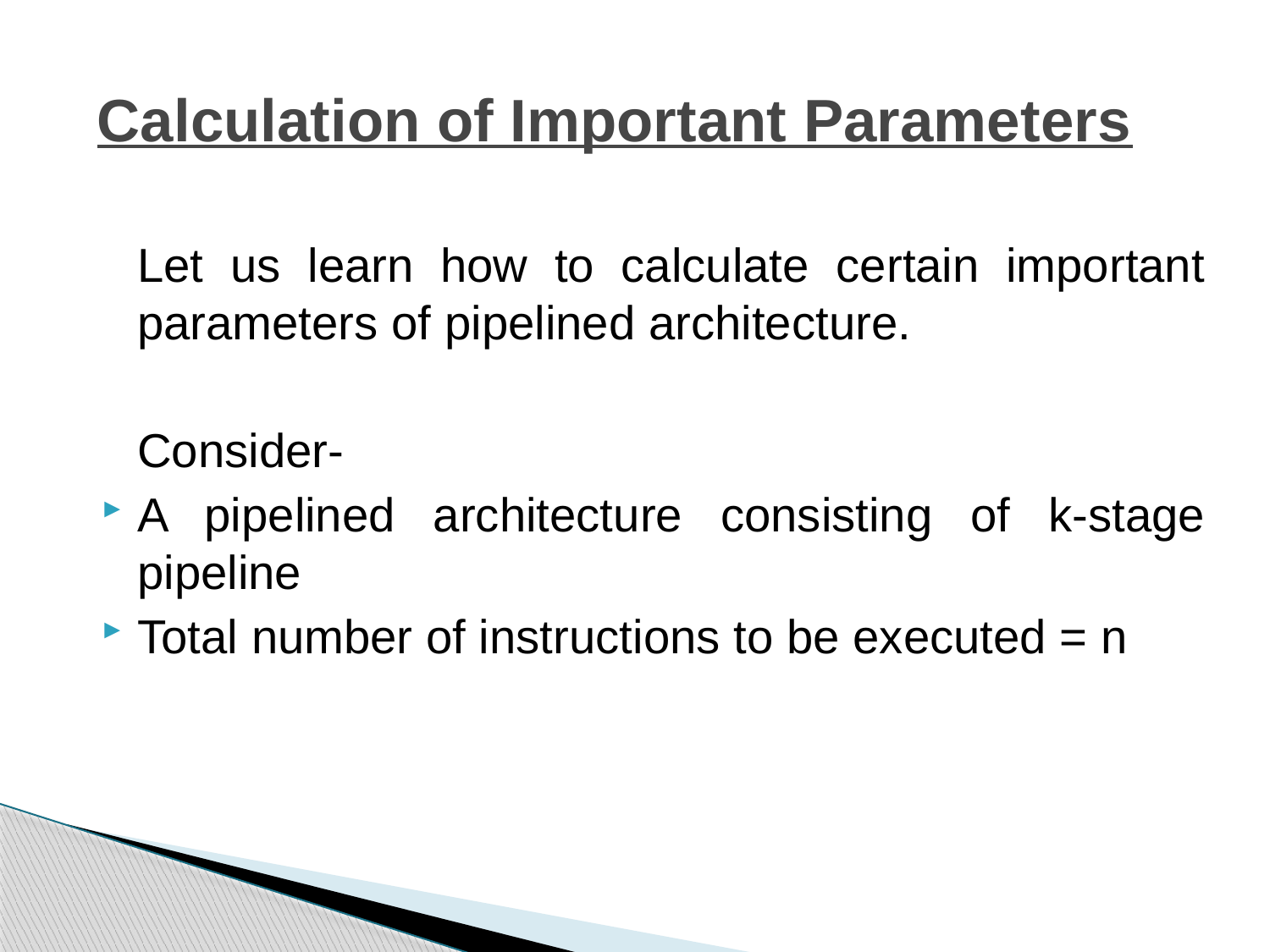

# Calculation of Important Parameters
	Let us learn how to calculate certain important parameters of pipelined architecture.

	Consider-
A pipelined architecture consisting of k-stage pipeline
Total number of instructions to be executed = n